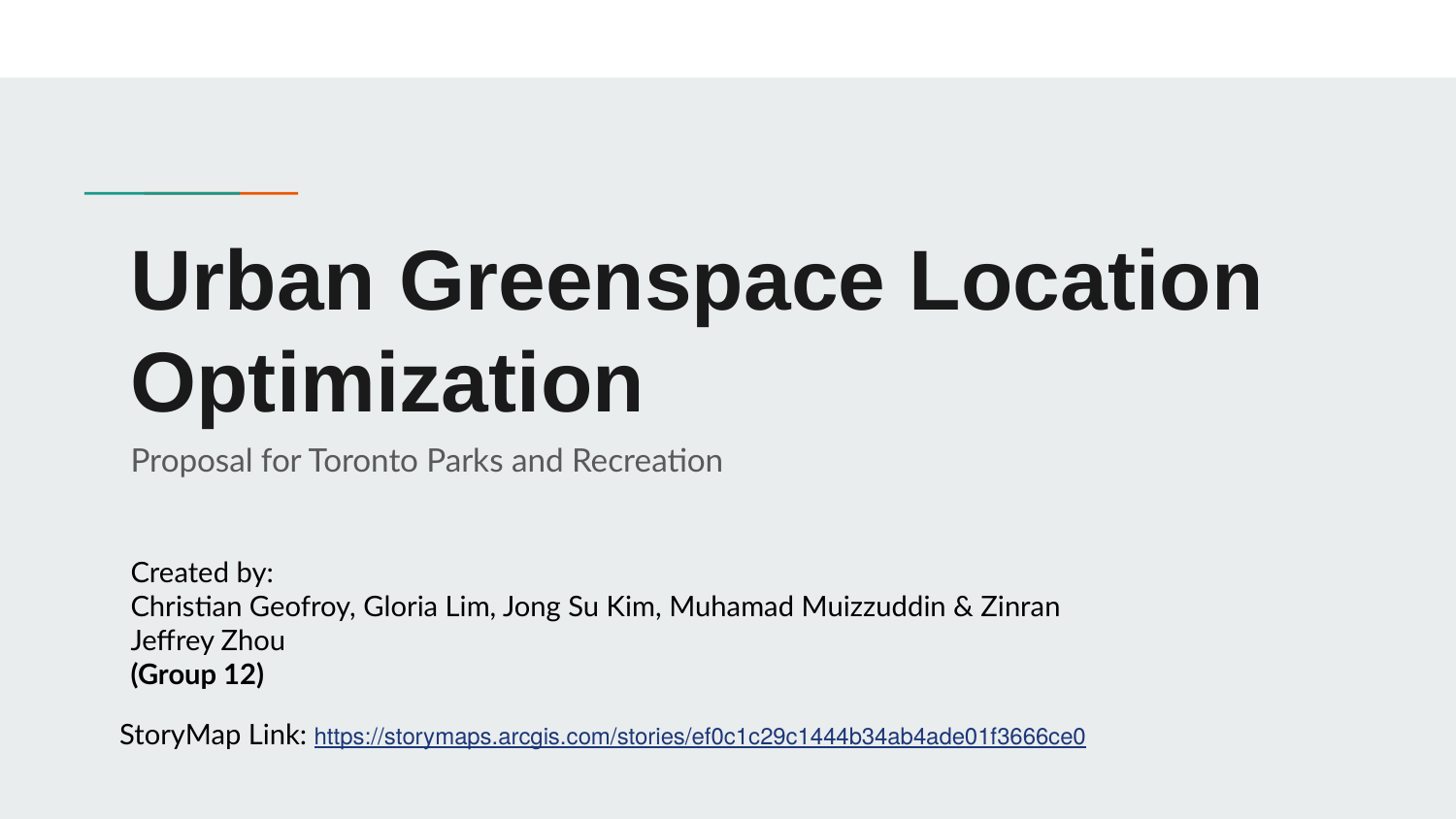

# Urban Greenspace Location Optimization
Proposal for Toronto Parks and Recreation
Created by:
Christian Geofroy, Gloria Lim, Jong Su Kim, Muhamad Muizzuddin & Zinran Jeffrey Zhou
(Group 12)
StoryMap Link: https://storymaps.arcgis.com/stories/ef0c1c29c1444b34ab4ade01f3666ce0